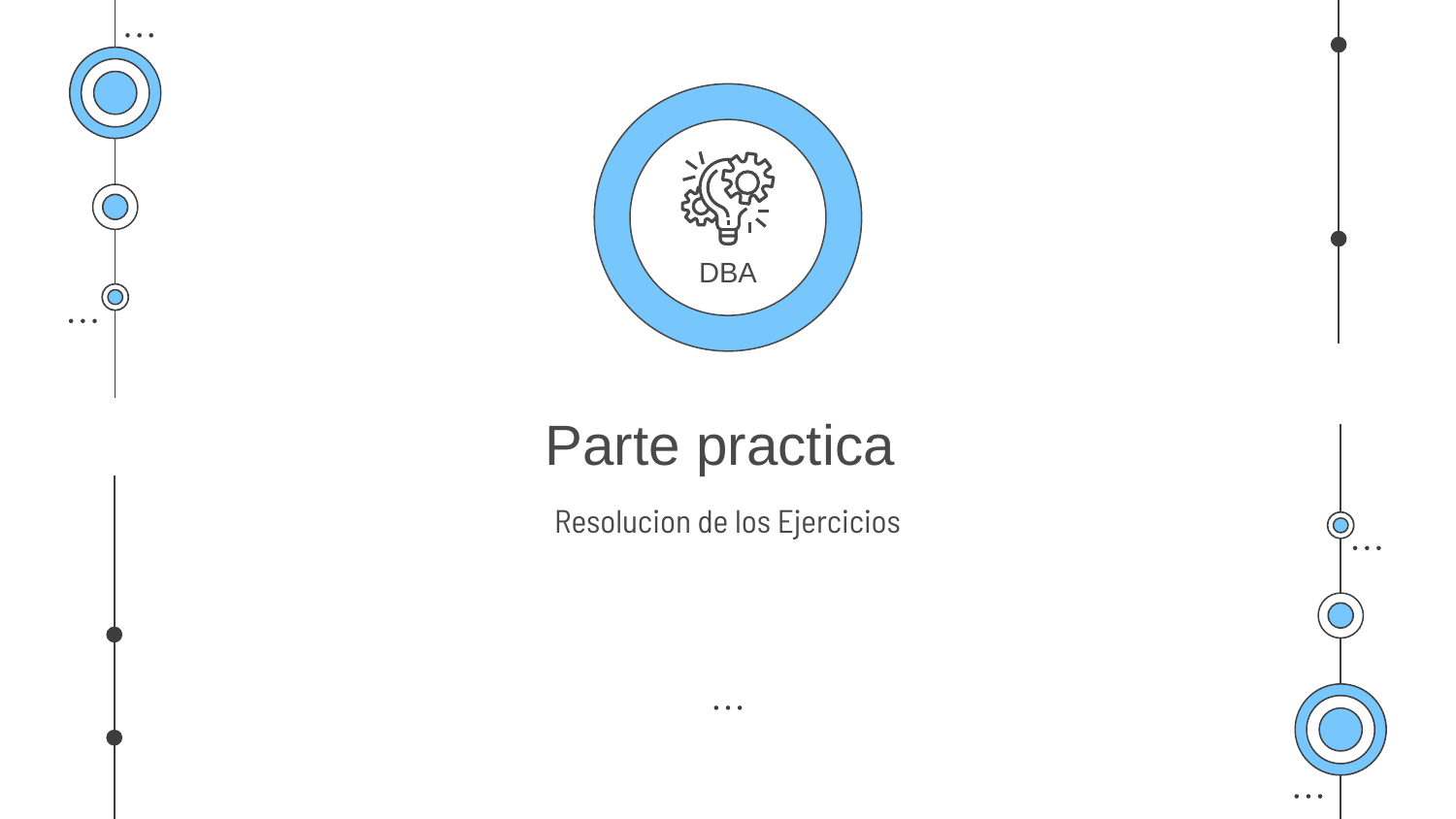

DBA
# Parte practica
Resolucion de los Ejercicios